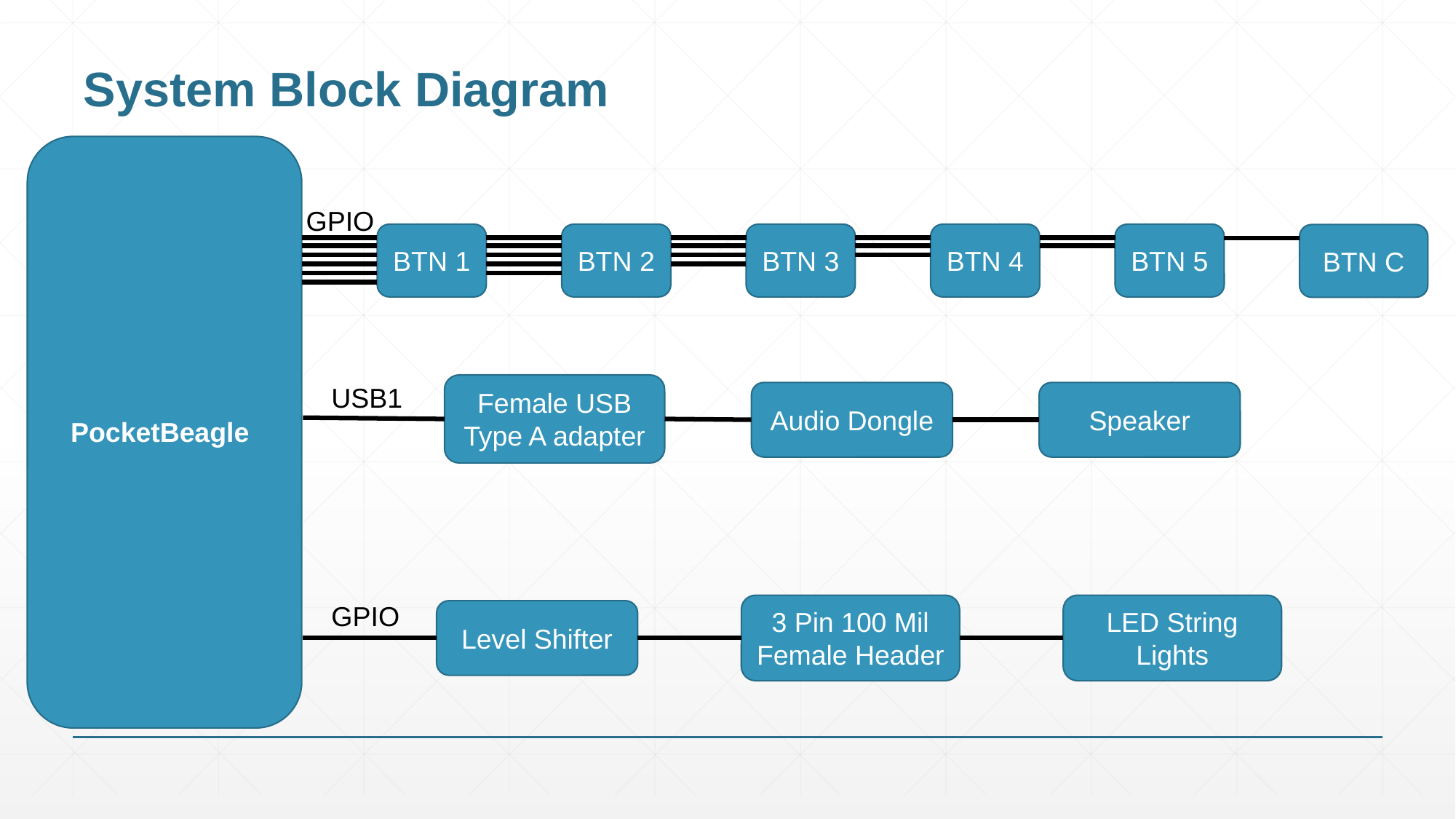

# System Block Diagram

GPIO
BTN 1
BTN 2
BTN 3
BTN 4
BTN 5
BTN C
Female USB Type A adapter
USB1
Audio Dongle
Speaker
PocketBeagle
GPIO
3 Pin 100 Mil Female Header
LED String Lights
Level Shifter